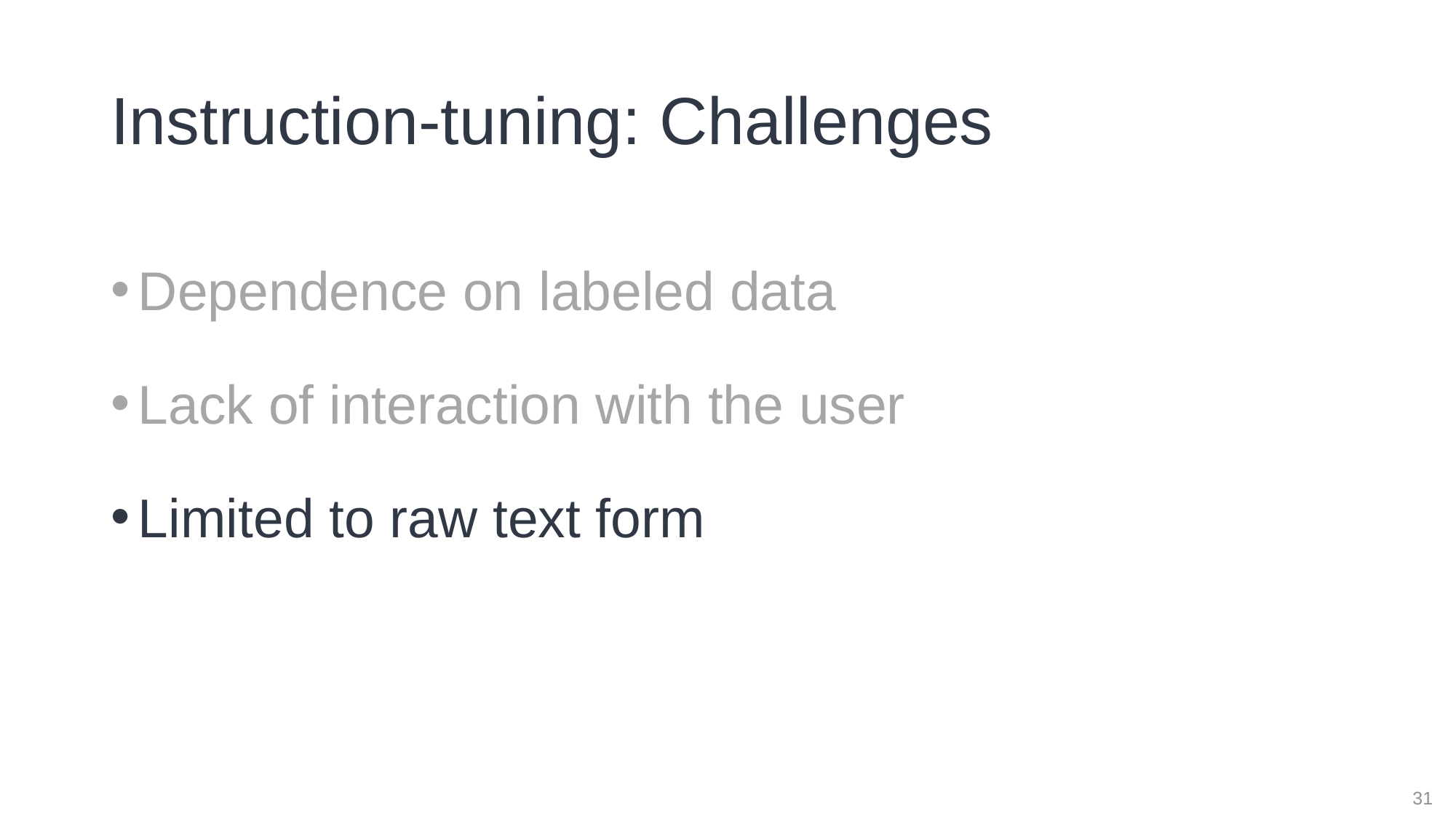

# Instruction-tuning: Challenges
Dependence on labeled data
Lack of interaction with the user
Limited to raw text form
31